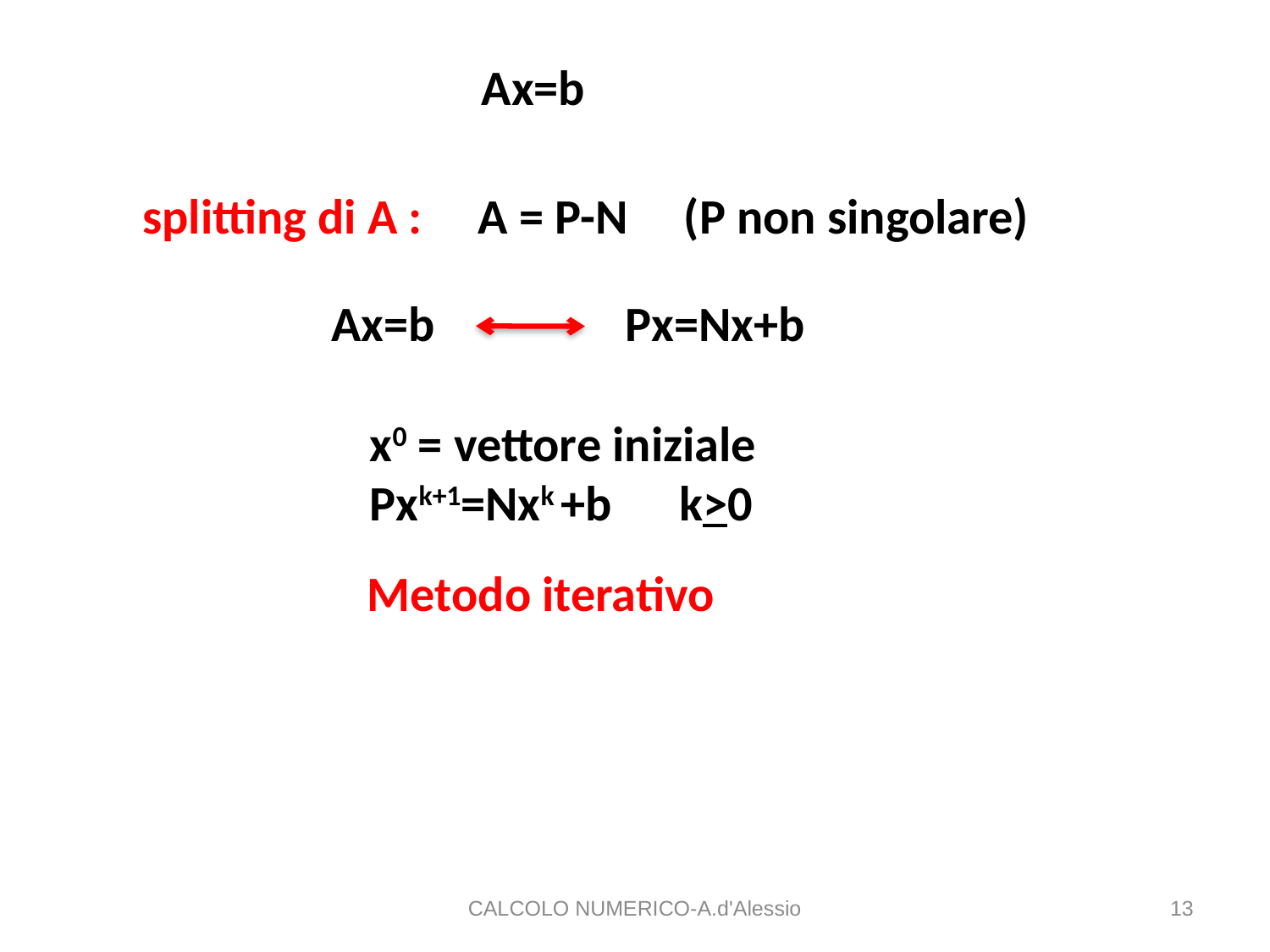

Ax=b
 splitting di A :     A = P-N     (P non singolare)
 Ax=b                 Px=Nx+b
  x0 = vettore iniziale
  Pxk+1=Nxk +b      k>0
Metodo iterativo
CALCOLO NUMERICO-A.d'Alessio
13